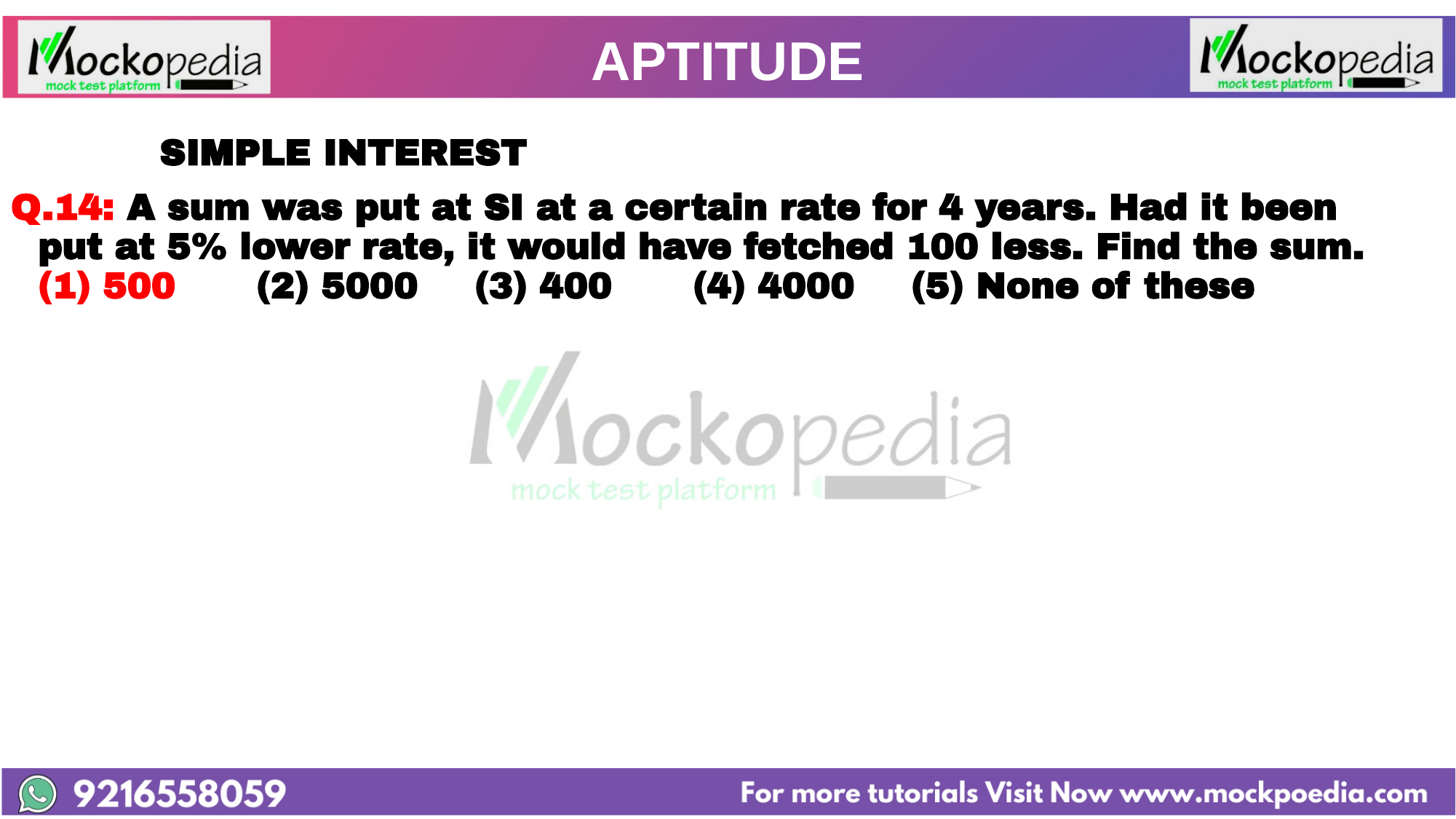

# APTITUDE
		 SIMPLE INTEREST
Q.14: A sum was put at SI at a certain rate for 4 years. Had it been put at 5% lower rate, it would have fetched 100 less. Find the sum. (1) 500 	(2) 5000 	(3) 400 	(4) 4000 	(5) None of these